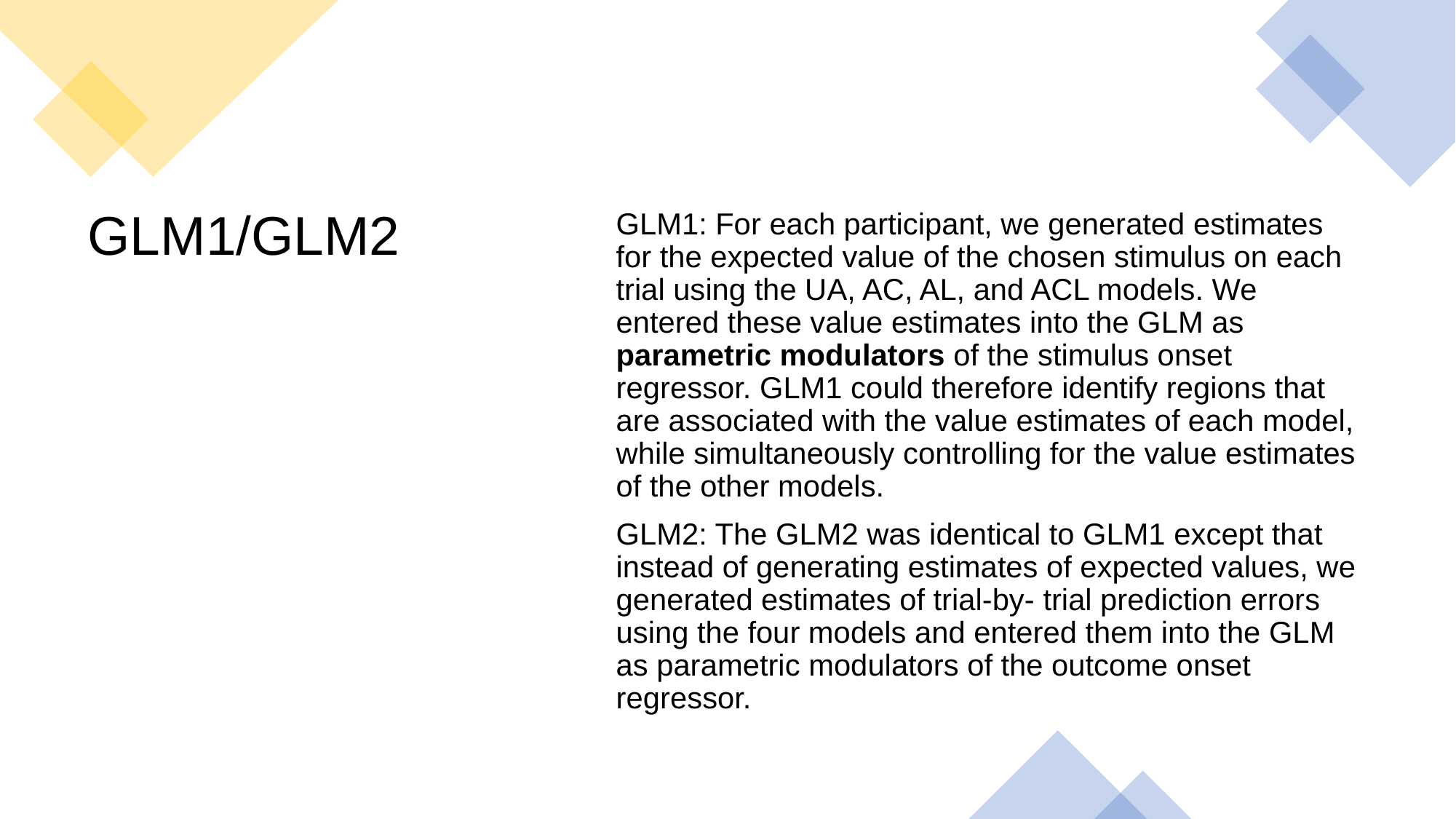

GLM1: For each participant, we generated estimates for the expected value of the chosen stimulus on each trial using the UA, AC, AL, and ACL models. We entered these value estimates into the GLM as parametric modulators of the stimulus onset regressor. GLM1 could therefore identify regions that are associated with the value estimates of each model, while simultaneously controlling for the value estimates of the other models.
GLM2: The GLM2 was identical to GLM1 except that instead of generating estimates of expected values, we generated estimates of trial-by- trial prediction errors using the four models and entered them into the GLM as parametric modulators of the outcome onset regressor.
# GLM1/GLM2